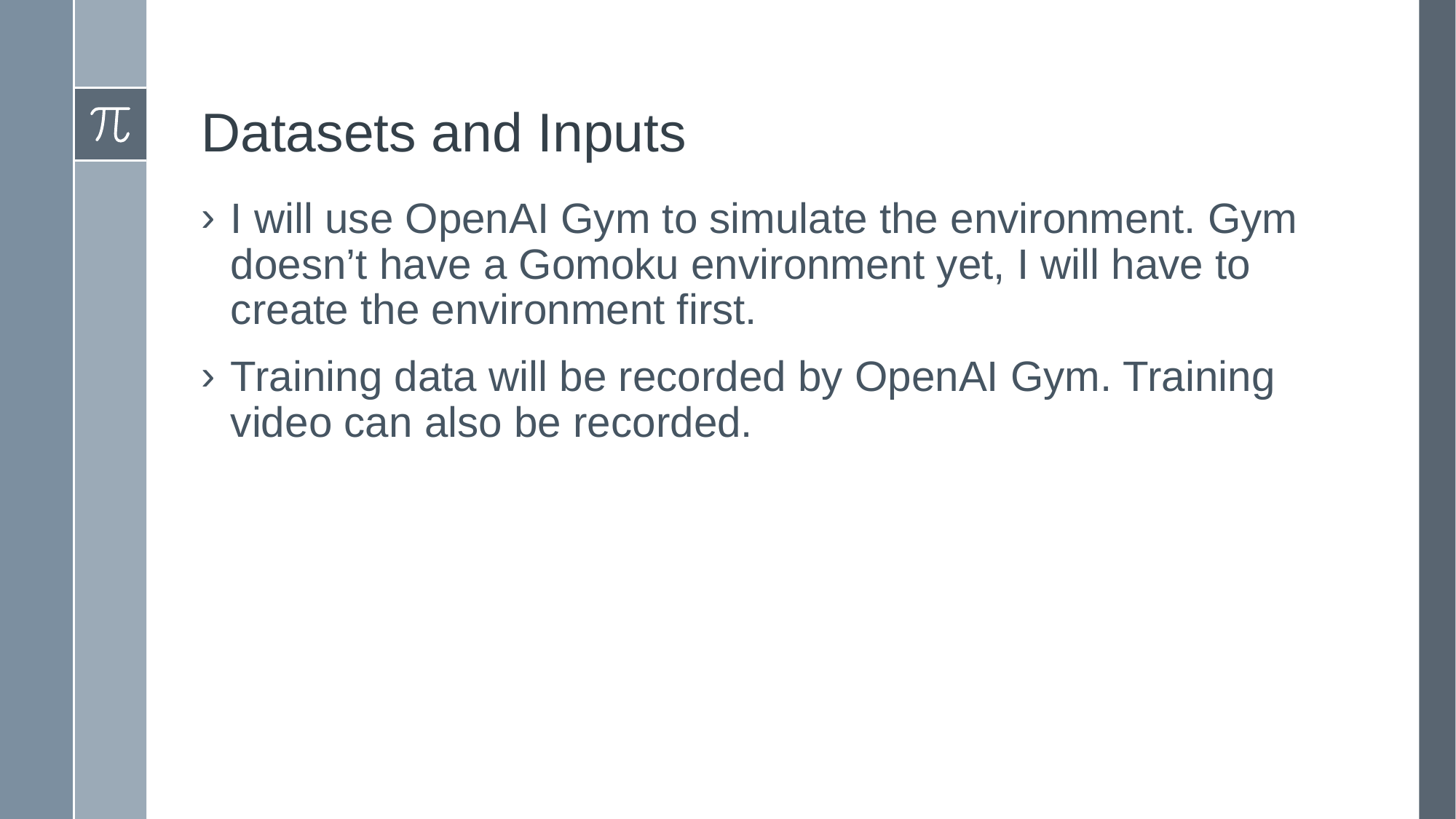

# Datasets and Inputs
I will use OpenAI Gym to simulate the environment. Gym doesn’t have a Gomoku environment yet, I will have to create the environment first.
Training data will be recorded by OpenAI Gym. Training video can also be recorded.